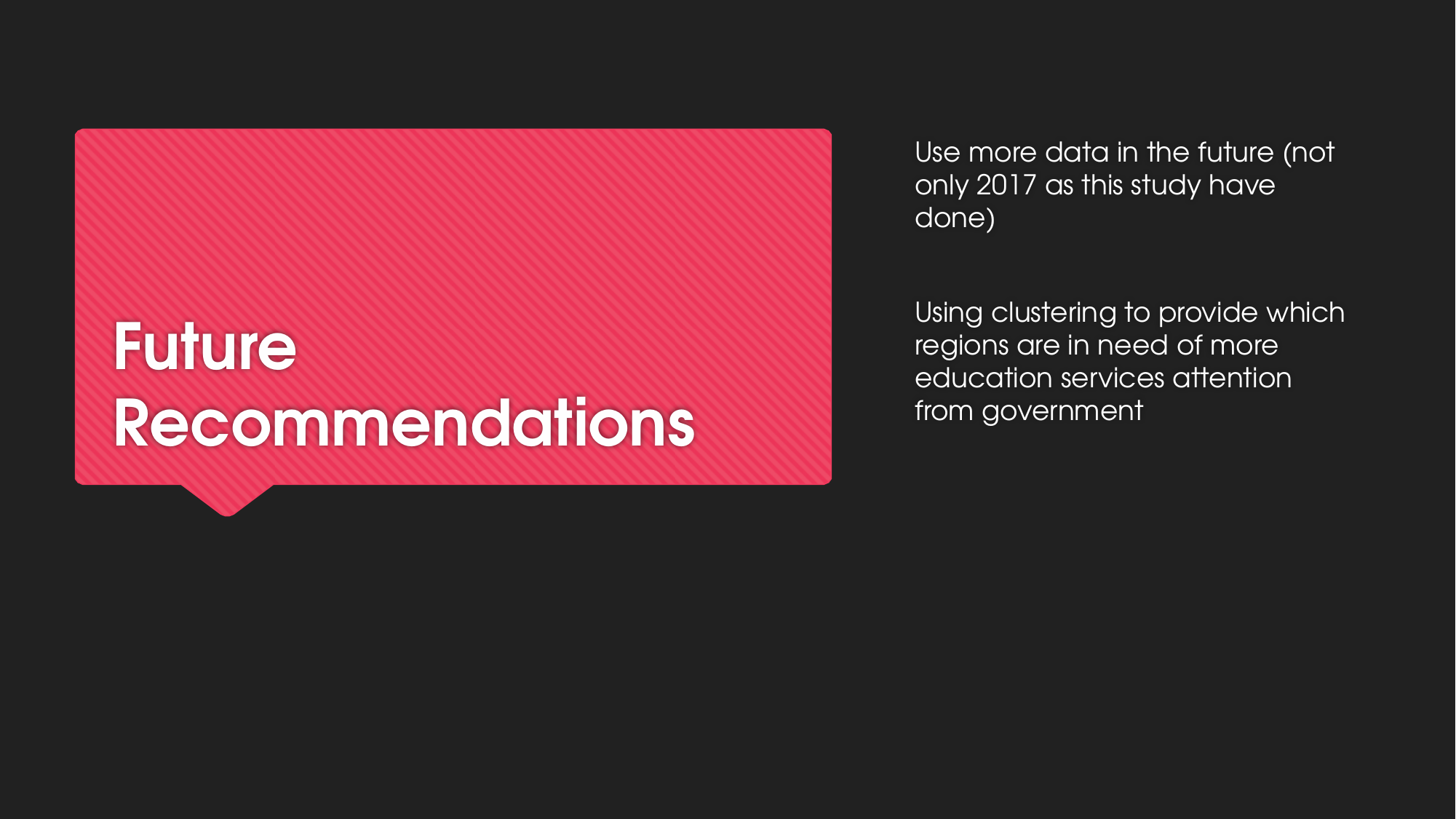

Use more data in the future (not only 2017 as this study have done)

Using clustering to provide which regions are in need of more education services attention from government
# Future Recommendations